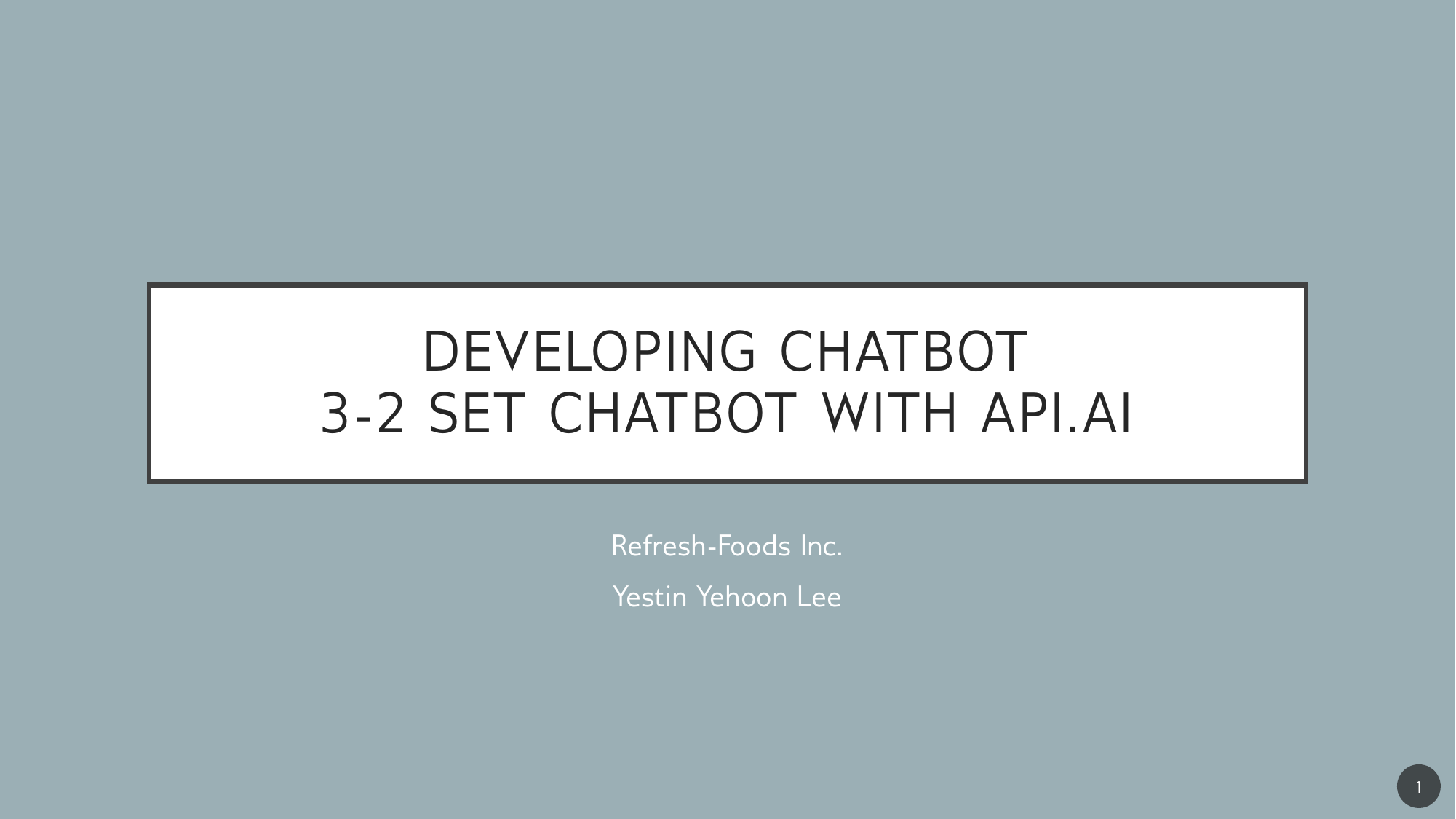

# Developing ChatBot 3-2 Set ChatBot with API.AI
Refresh-Foods Inc.
Yestin Yehoon Lee
1